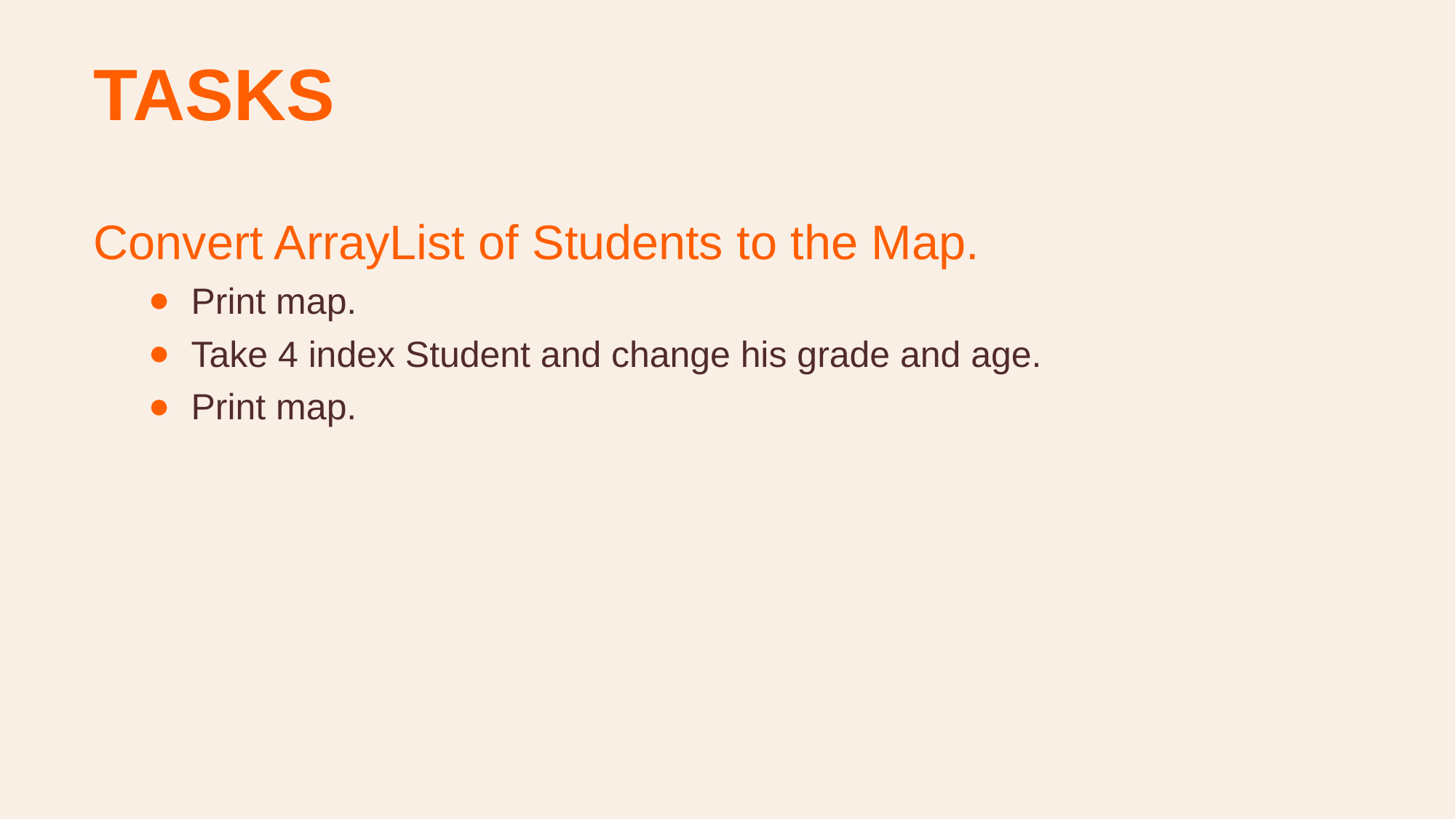

# TASKS
Convert ArrayList of Students to the Map.
Print map.
Take 4 index Student and change his grade and age.
Print map.

23